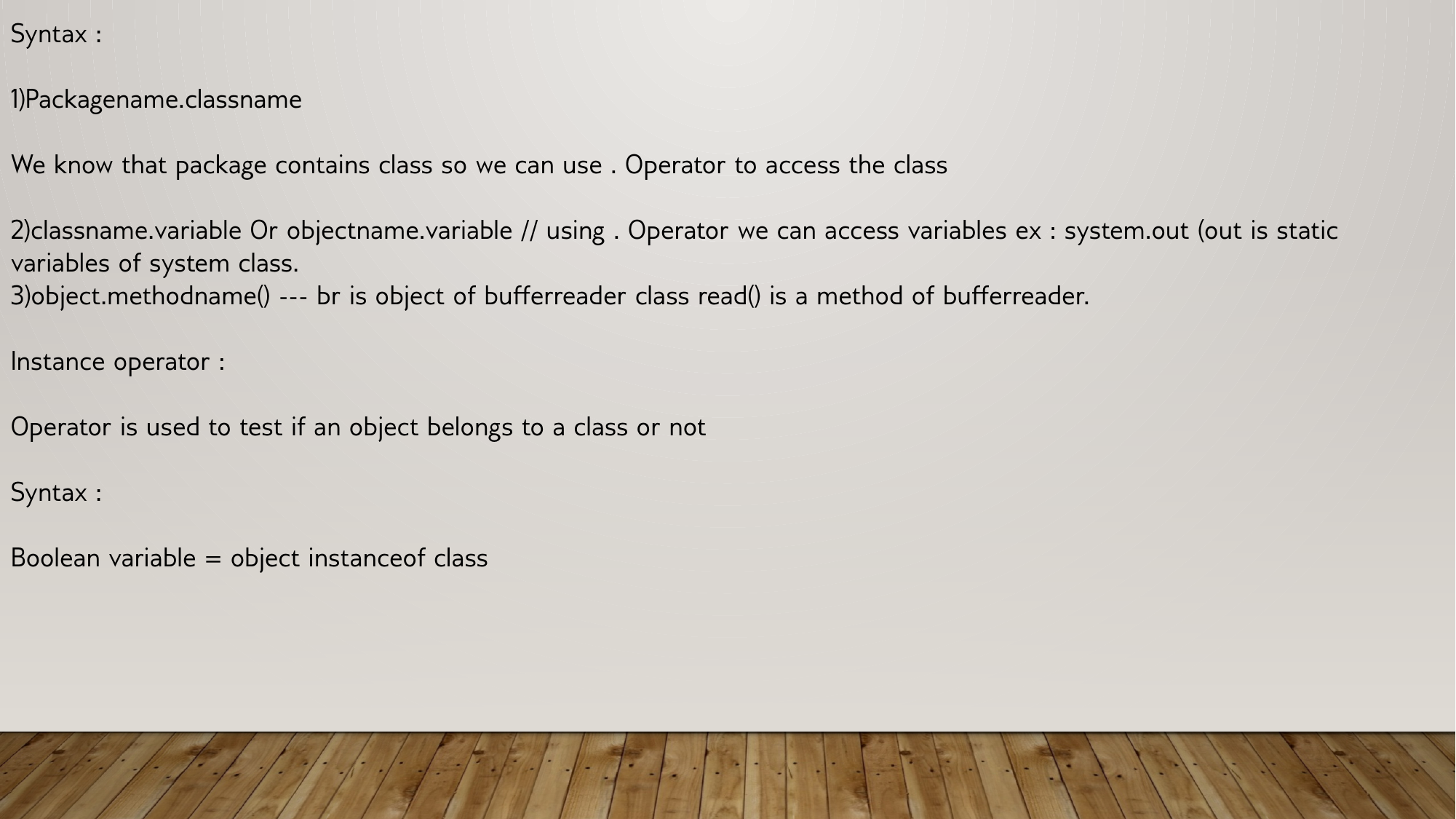

Syntax :

1)Packagename.classname

We know that package contains class so we can use . Operator to access the class

2)classname.variable Or objectname.variable // using . Operator we can access variables ex : system.out (out is static variables of system class.
3)object.methodname() --- br is object of bufferreader class read() is a method of bufferreader.

Instance operator :

Operator is used to test if an object belongs to a class or not

Syntax :

Boolean variable = object instanceof class